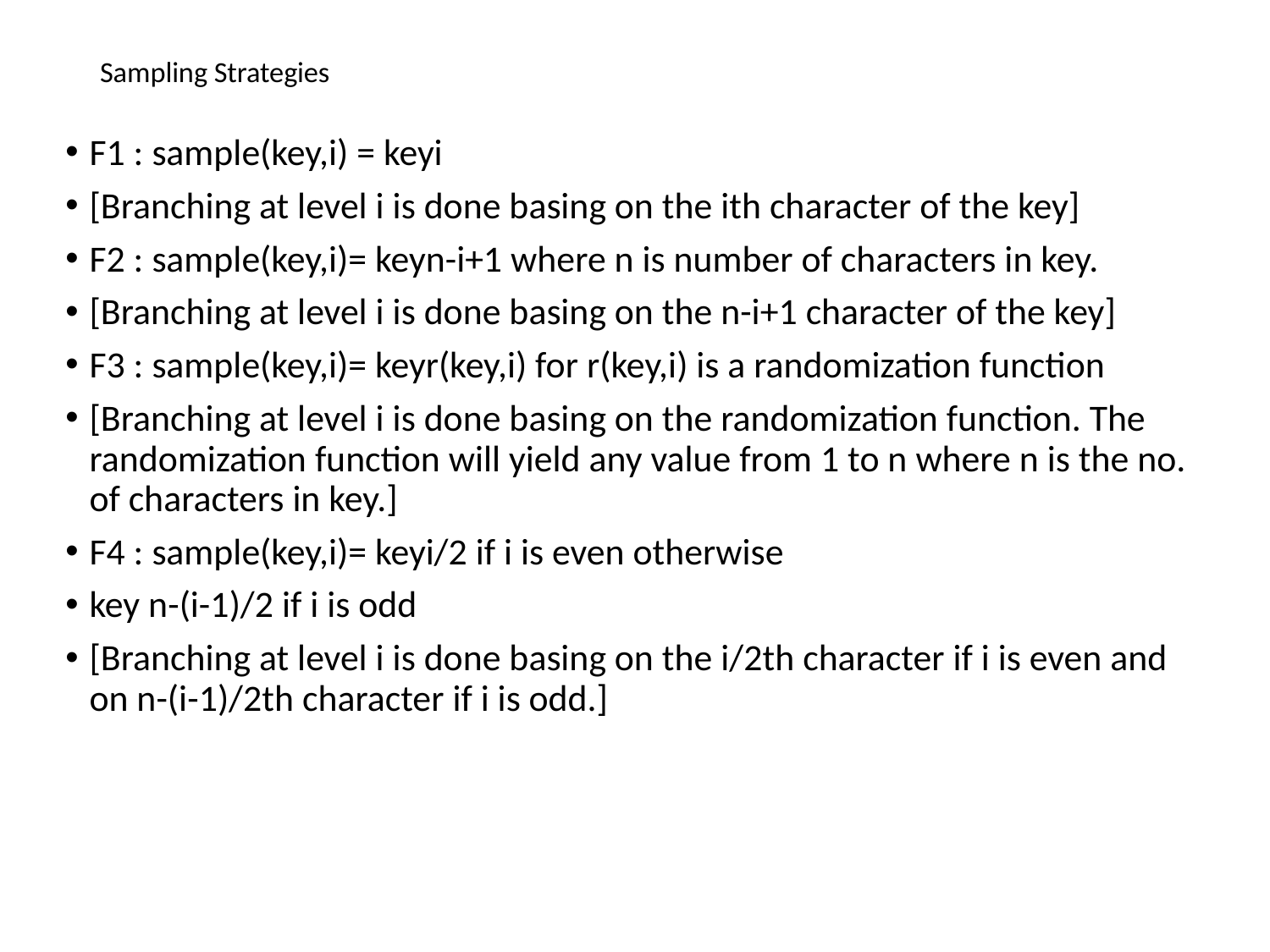

# Sampling Strategies
F1 : sample(key,i) = keyi
[Branching at level i is done basing on the ith character of the key]
F2 : sample(key,i)= keyn-i+1 where n is number of characters in key.
[Branching at level i is done basing on the n-i+1 character of the key]
F3 : sample(key,i)= keyr(key,i) for r(key,i) is a randomization function
[Branching at level i is done basing on the randomization function. The randomization function will yield any value from 1 to n where n is the no. of characters in key.]
F4 : sample(key,i)= keyi/2 if i is even otherwise
key n-(i-1)/2 if i is odd
[Branching at level i is done basing on the i/2th character if i is even and on n-(i-1)/2th character if i is odd.]